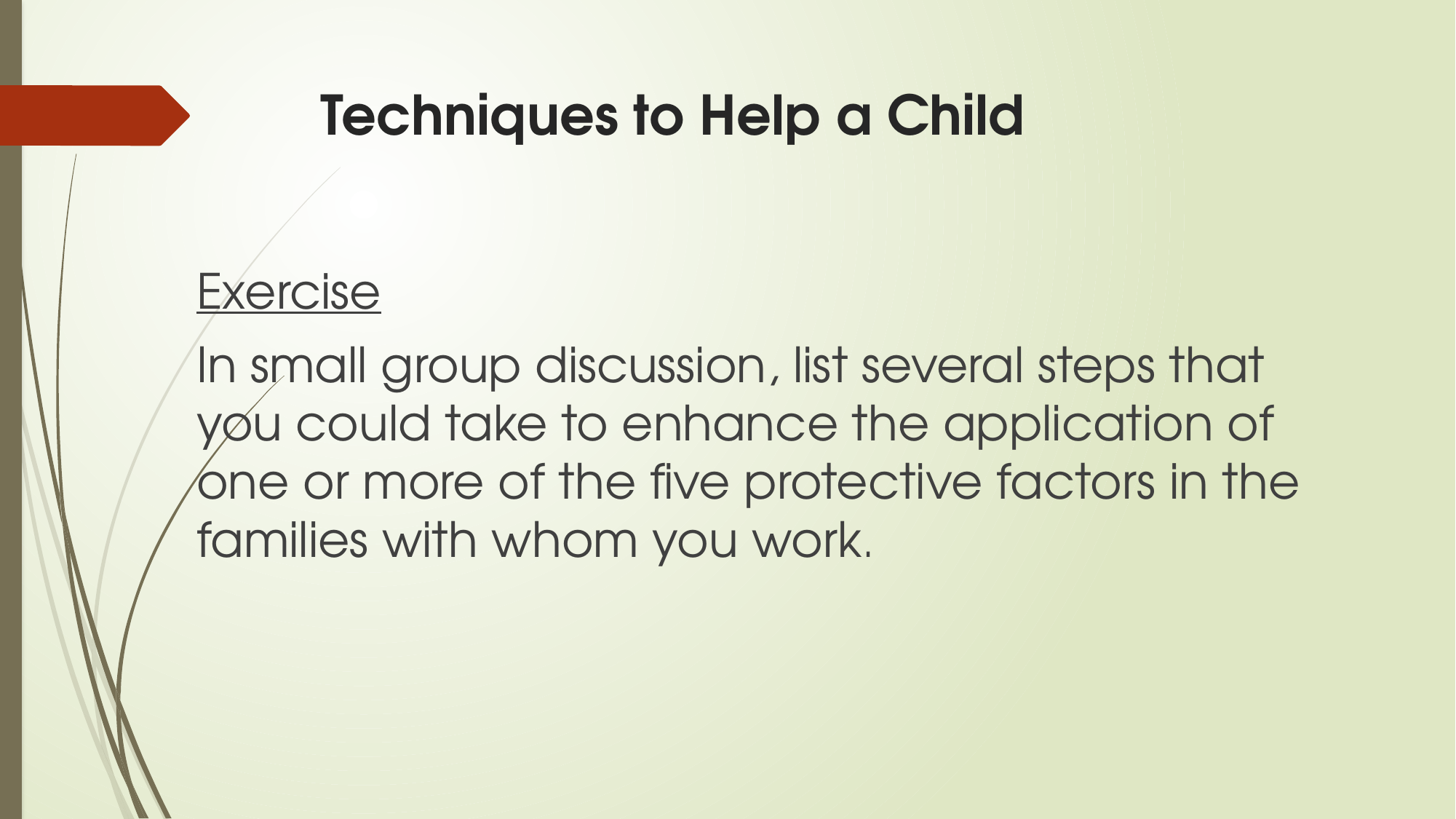

# Techniques to Help a Child
Exercise
In small group discussion, list several steps that you could take to enhance the application of one or more of the five protective factors in the families with whom you work.